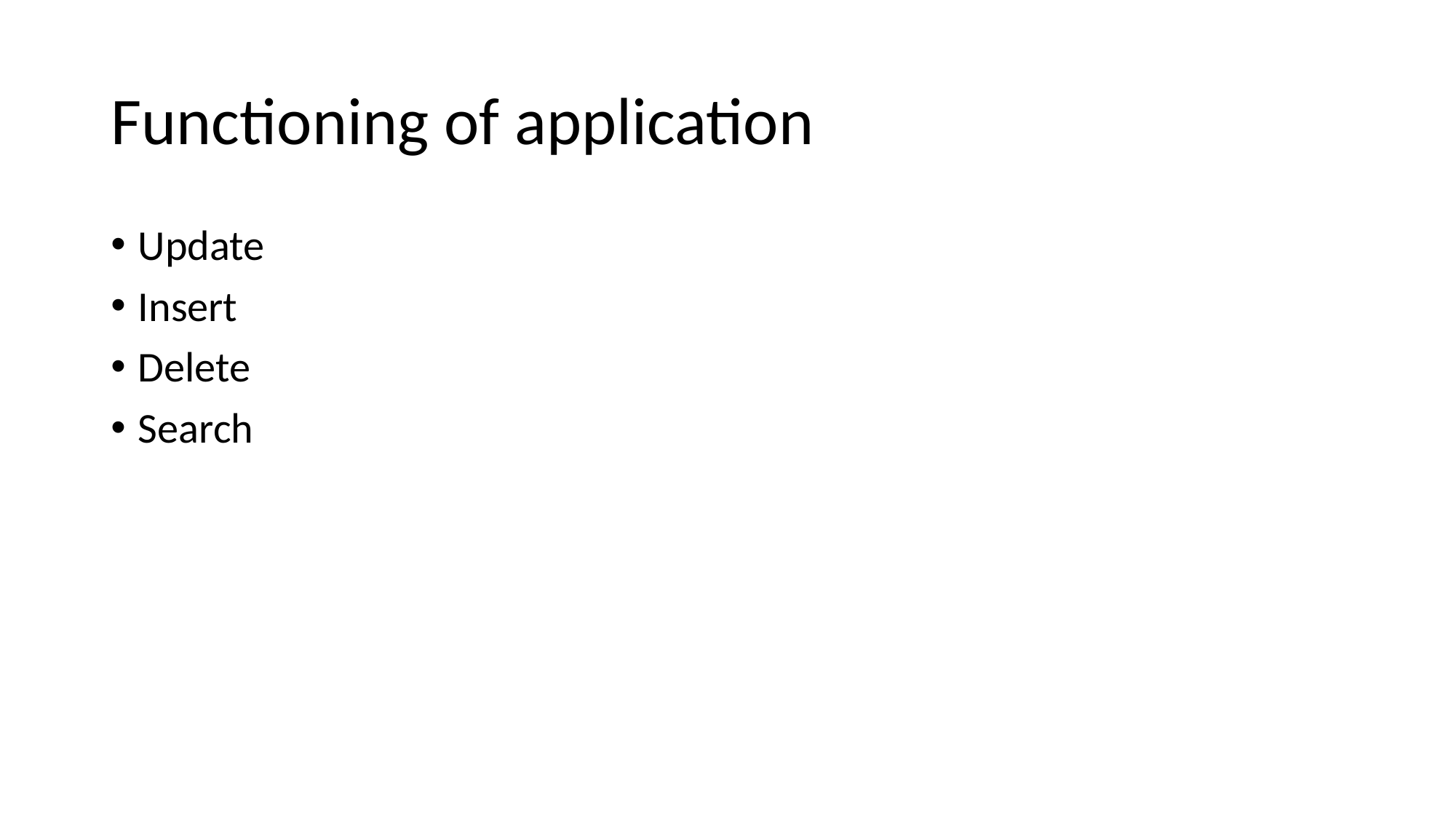

# Functioning of application
Update
Insert
Delete
Search